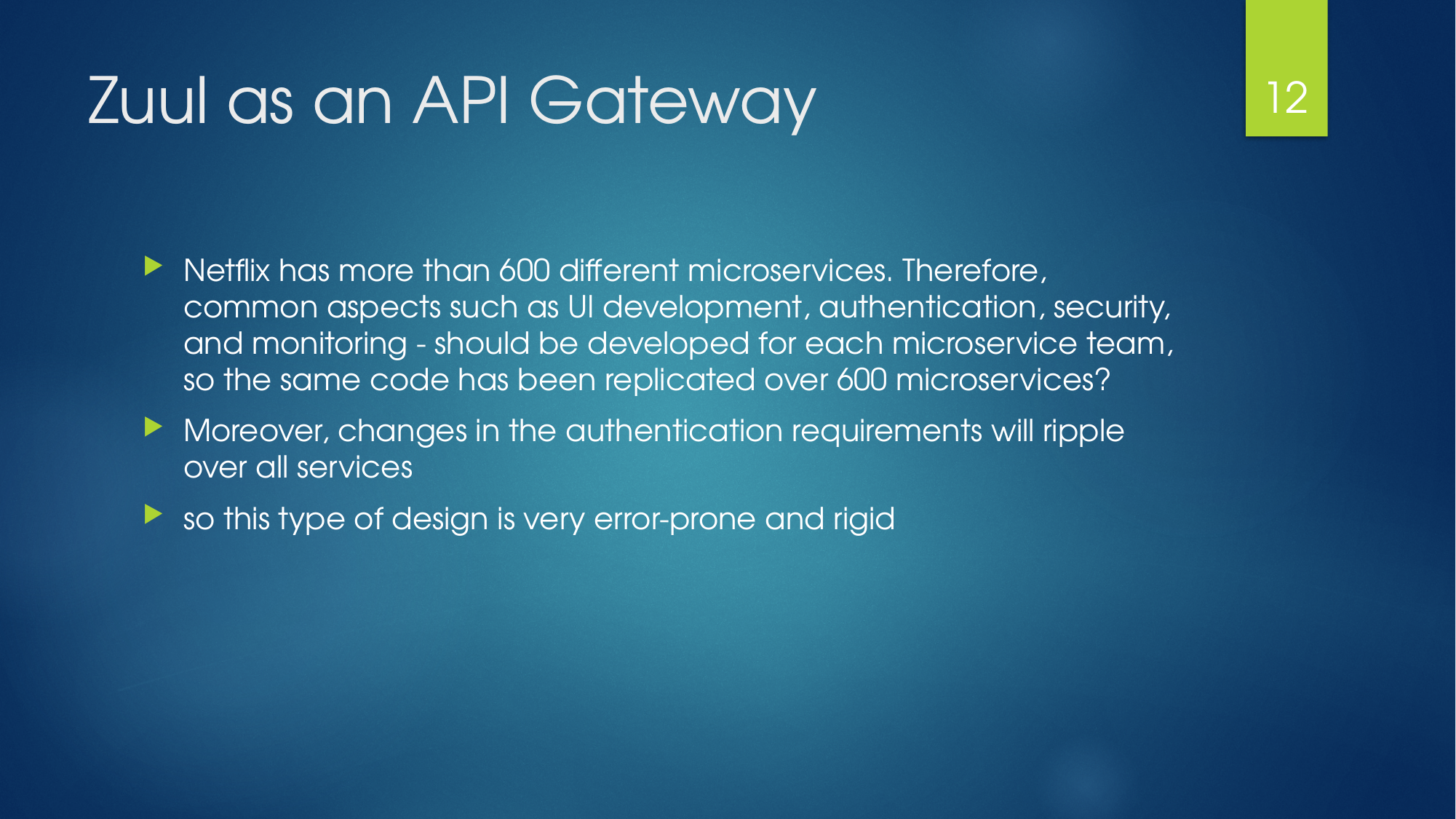

12
# Zuul as an API Gateway
Netflix has more than 600 different microservices. Therefore, common aspects such as UI development, authentication, security, and monitoring - should be developed for each microservice team, so the same code has been replicated over 600 microservices?
Moreover, changes in the authentication requirements will ripple over all services
so this type of design is very error-prone and rigid